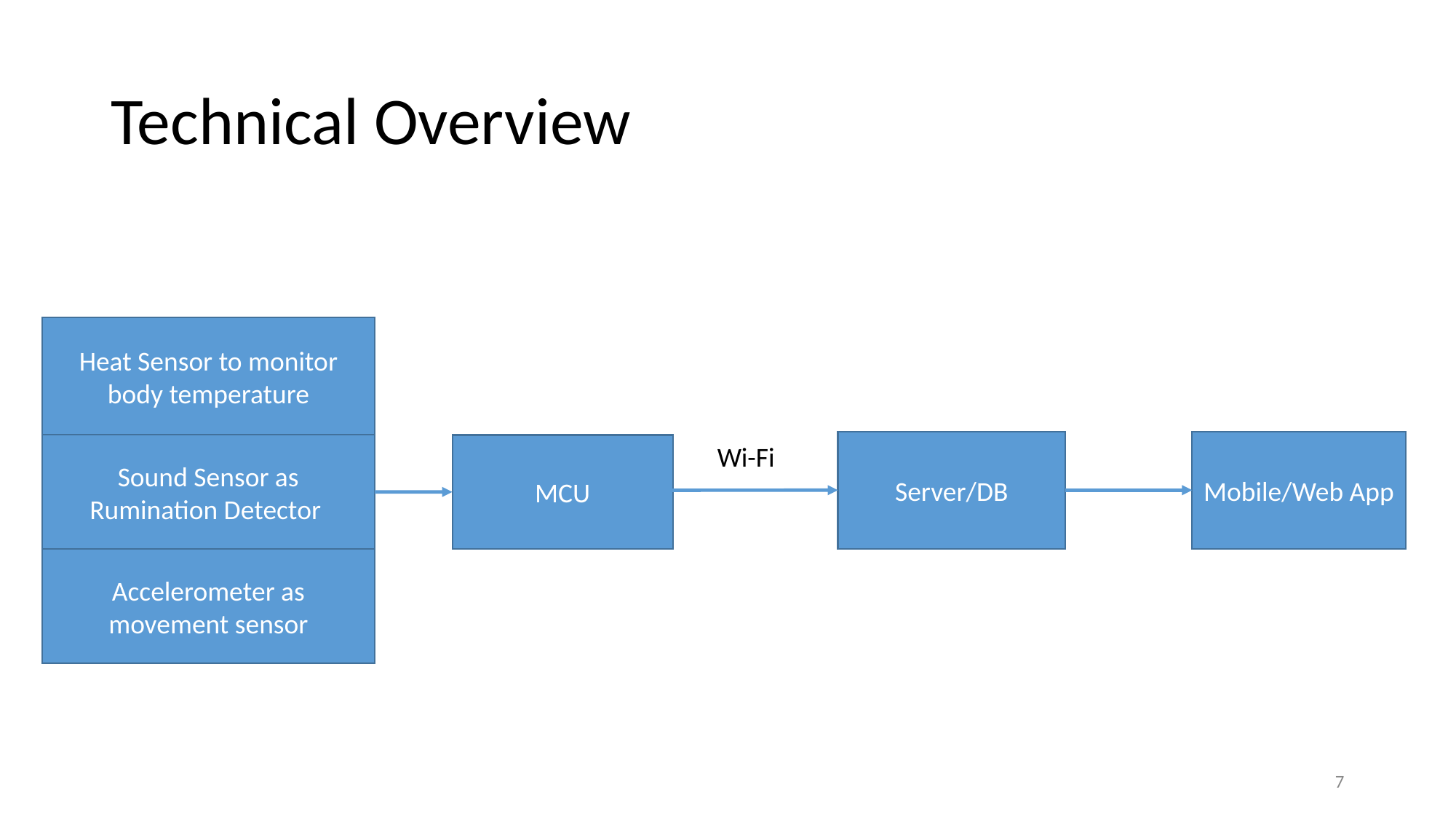

# Technical Overview
Heat Sensor to monitor body temperature
Sound Sensor as Rumination Detector
Accelerometer as movement sensor
Server/DB
Mobile/Web App
MCU
Wi-Fi
7